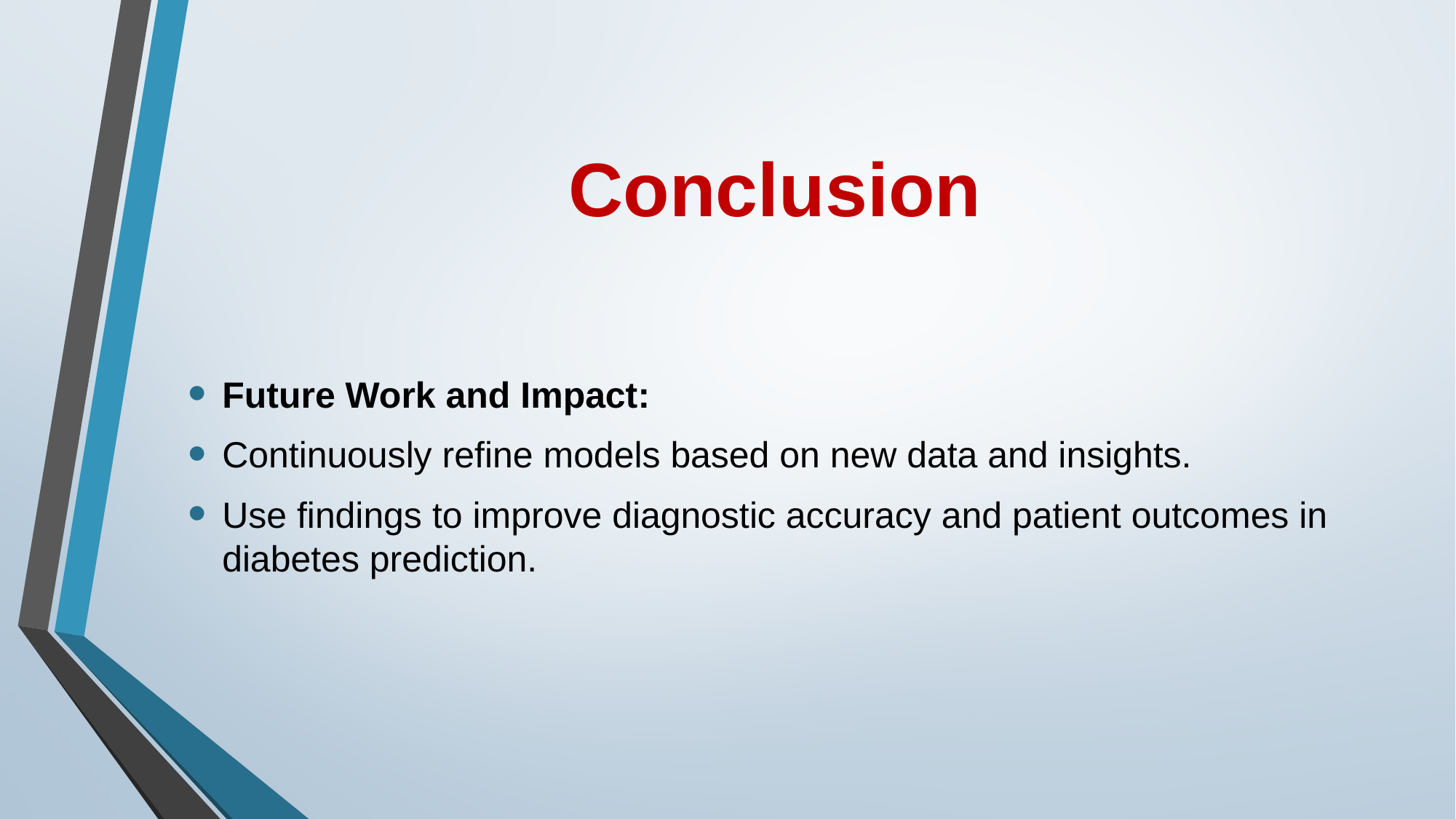

# Conclusion
Future Work and Impact:
Continuously refine models based on new data and insights.
Use findings to improve diagnostic accuracy and patient outcomes in diabetes prediction.